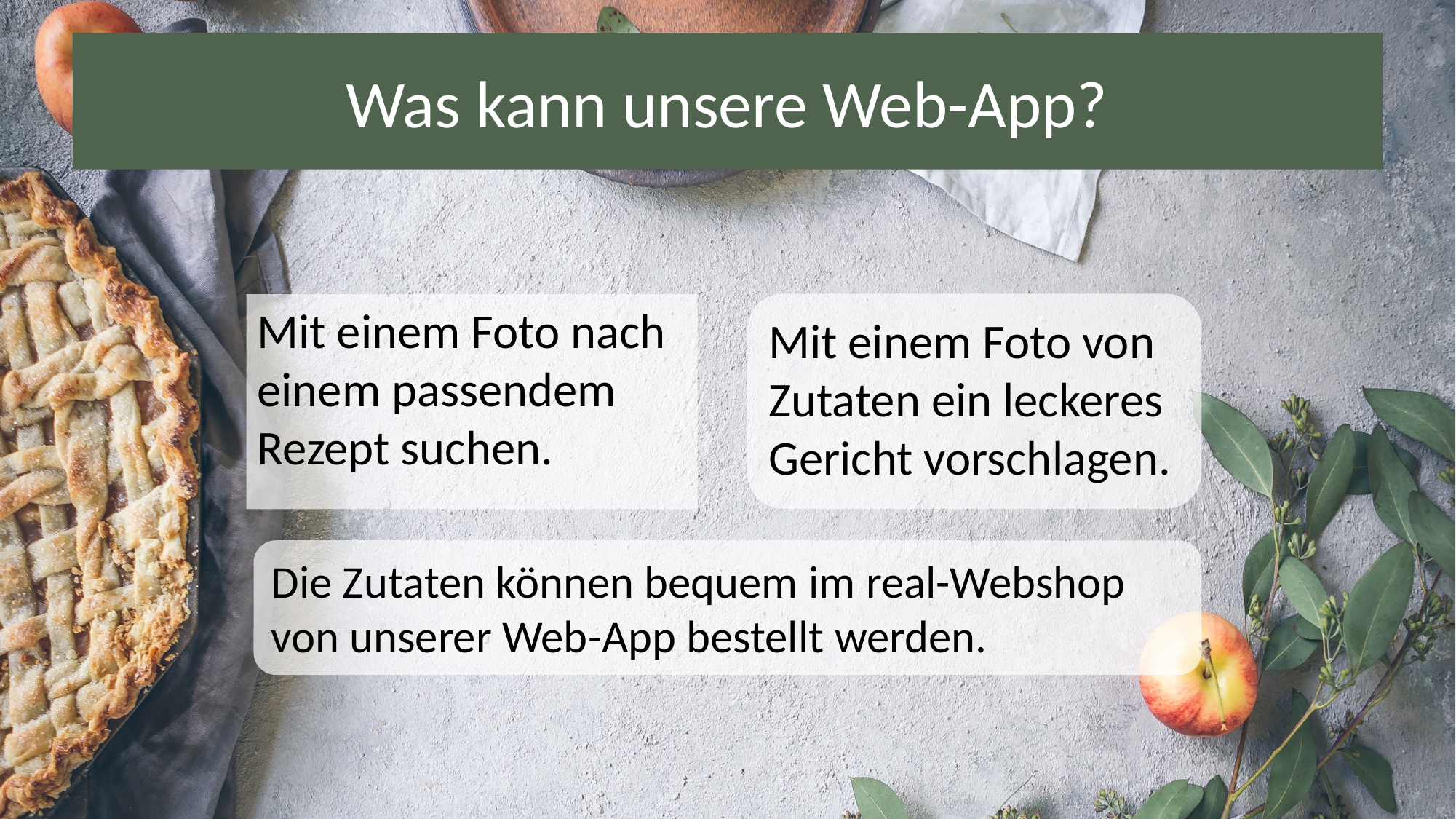

# Was kann unsere Web-App?
Mit einem Foto von Zutaten ein leckeres Gericht vorschlagen.
Mit einem Foto nach einem passendem Rezept suchen.
Die Zutaten können bequem im real-Webshop von unserer Web-App bestellt werden.